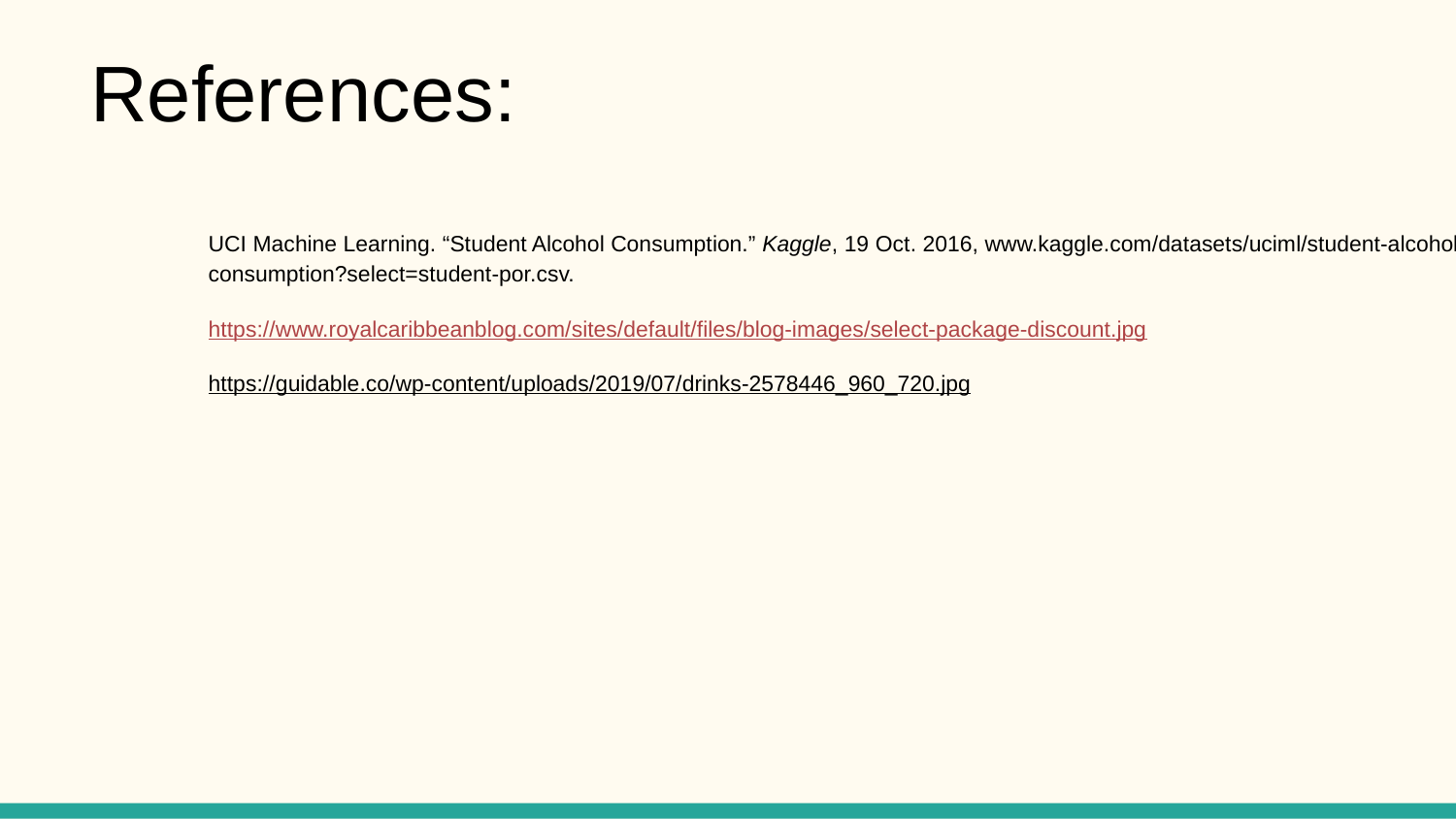

# References:
UCI Machine Learning. “Student Alcohol Consumption.” Kaggle, 19 Oct. 2016, www.kaggle.com/datasets/uciml/student-alcohol-consumption?select=student-por.csv.
https://www.royalcaribbeanblog.com/sites/default/files/blog-images/select-package-discount.jpg
https://guidable.co/wp-content/uploads/2019/07/drinks-2578446_960_720.jpg